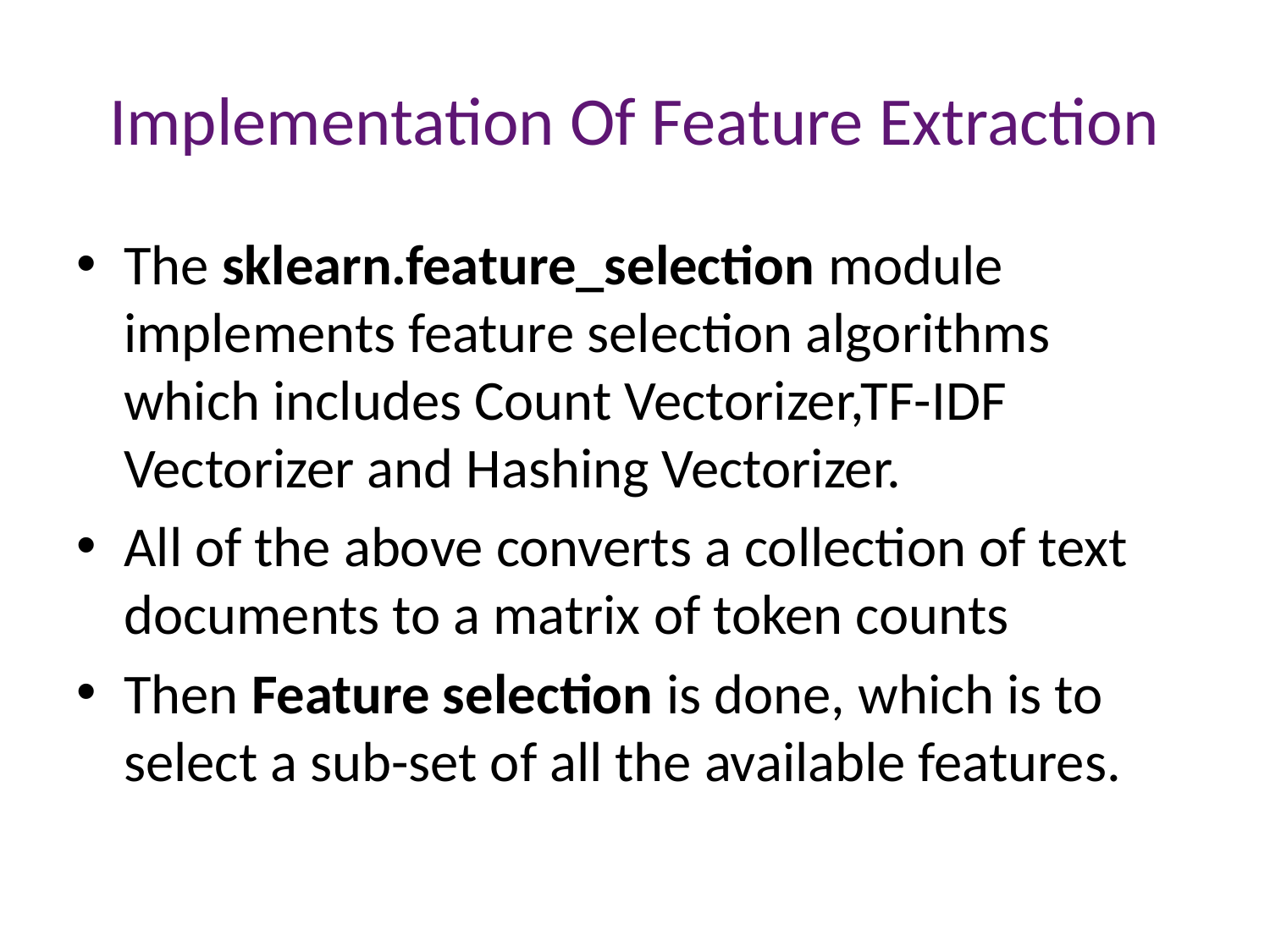

# Implementation Of Feature Extraction
The sklearn.feature_selection module implements feature selection algorithms which includes Count Vectorizer,TF-IDF Vectorizer and Hashing Vectorizer.
All of the above converts a collection of text documents to a matrix of token counts
Then Feature selection is done, which is to select a sub-set of all the available features.